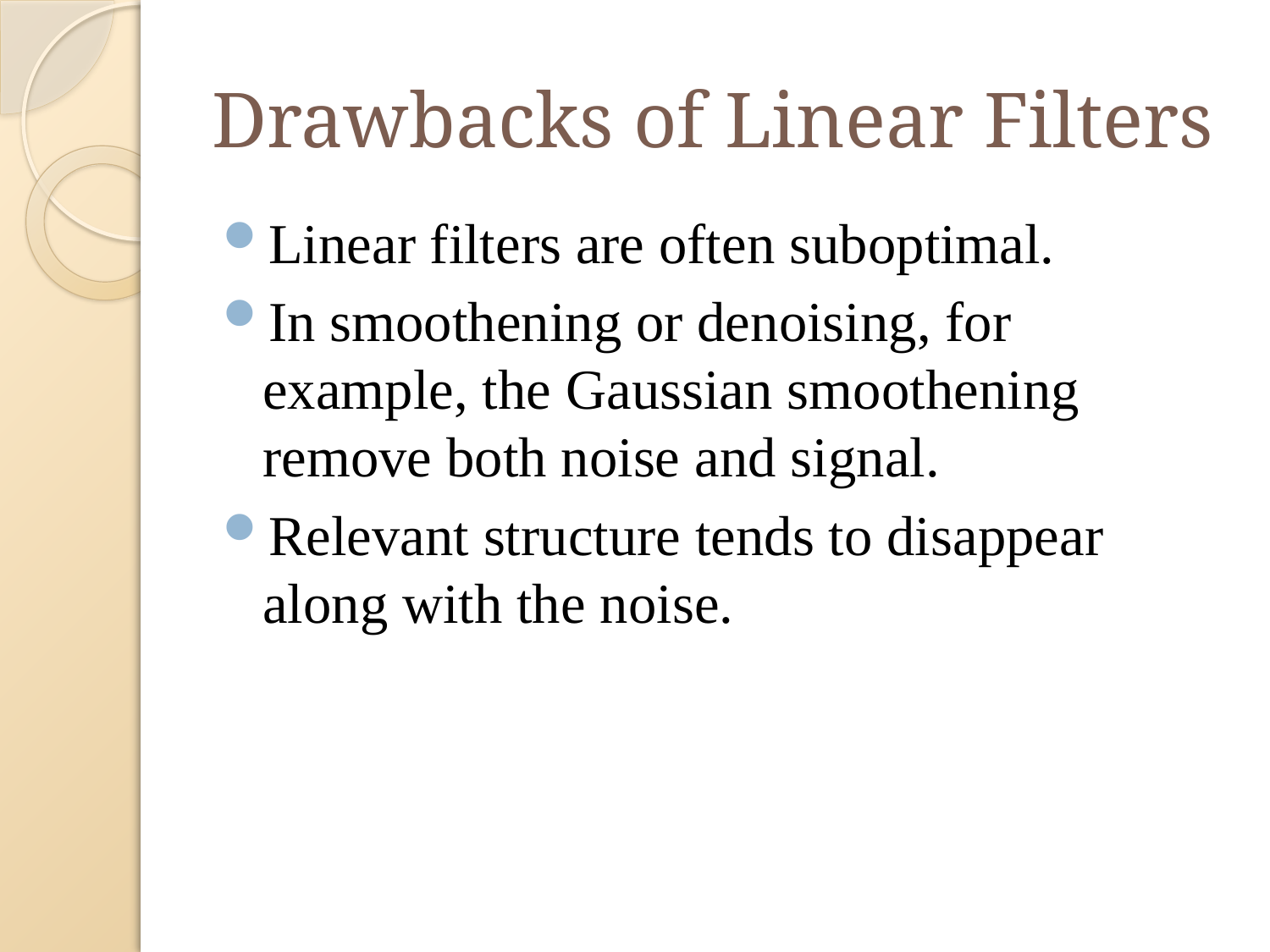

# Drawbacks of Linear Filters
Linear filters are often suboptimal.
In smoothening or denoising, for example, the Gaussian smoothening remove both noise and signal.
Relevant structure tends to disappear along with the noise.